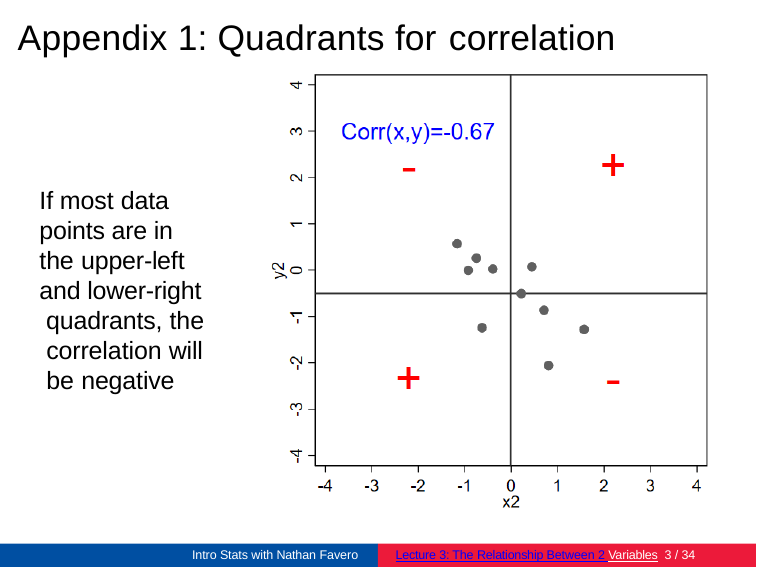

# Appendix 1: Quadrants for correlation

If most data  points are in  the upper-left  and lower-right  quadrants, the  correlation will  be negative

Intro Stats with Nathan Favero
Lecture 3: The Relationship Between 2 Variables 3 / 34